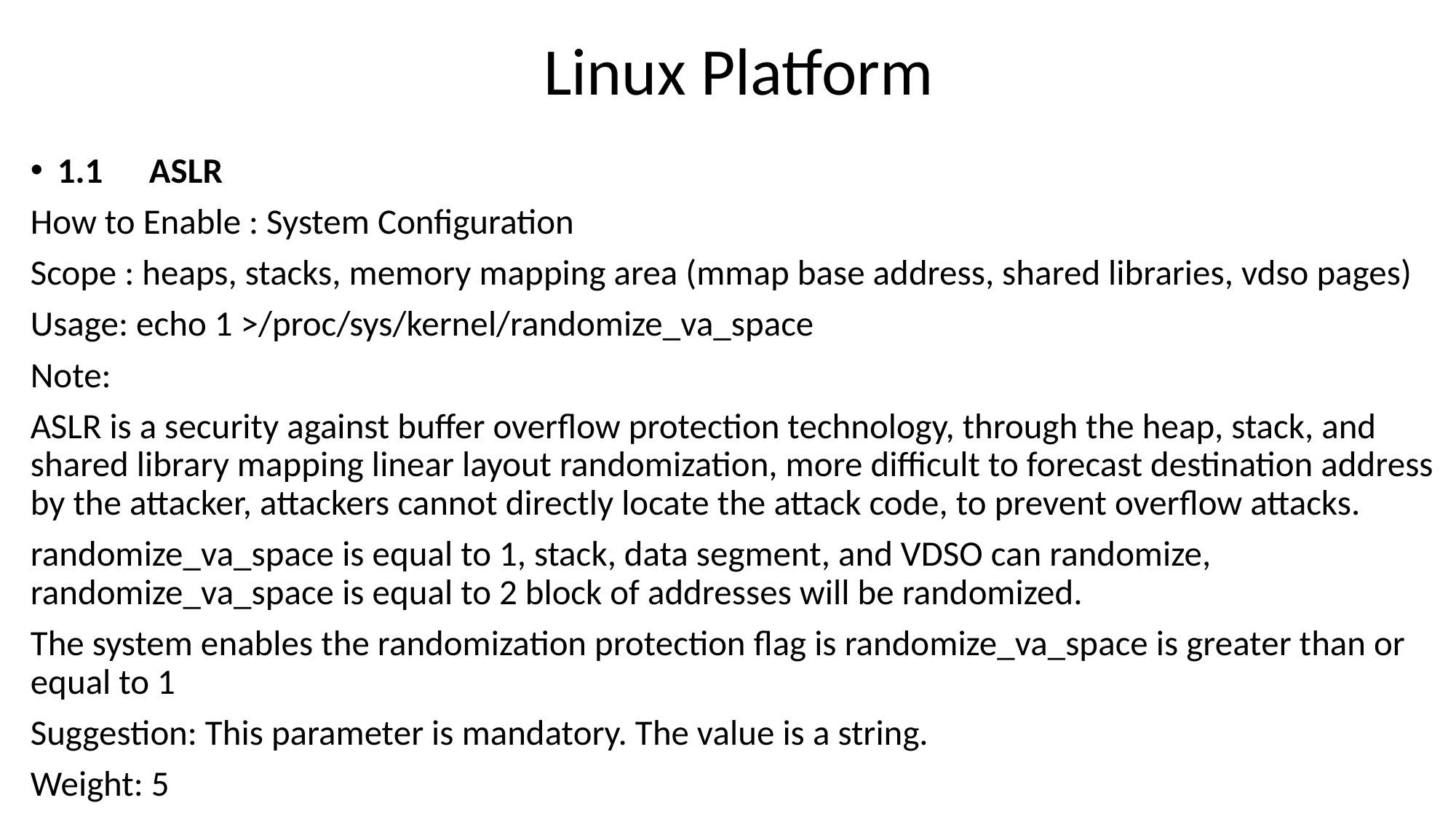

# Linux Platform
1.1	ASLR
How to Enable : System Configuration
Scope : heaps, stacks, memory mapping area (mmap base address, shared libraries, vdso pages)
Usage: echo 1 >/proc/sys/kernel/randomize_va_space
Note:
ASLR is a security against buffer overflow protection technology, through the heap, stack, and shared library mapping linear layout randomization, more difficult to forecast destination address by the attacker, attackers cannot directly locate the attack code, to prevent overflow attacks.
randomize_va_space is equal to 1, stack, data segment, and VDSO can randomize, randomize_va_space is equal to 2 block of addresses will be randomized.
The system enables the randomization protection flag is randomize_va_space is greater than or equal to 1
Suggestion: This parameter is mandatory. The value is a string.
Weight: 5